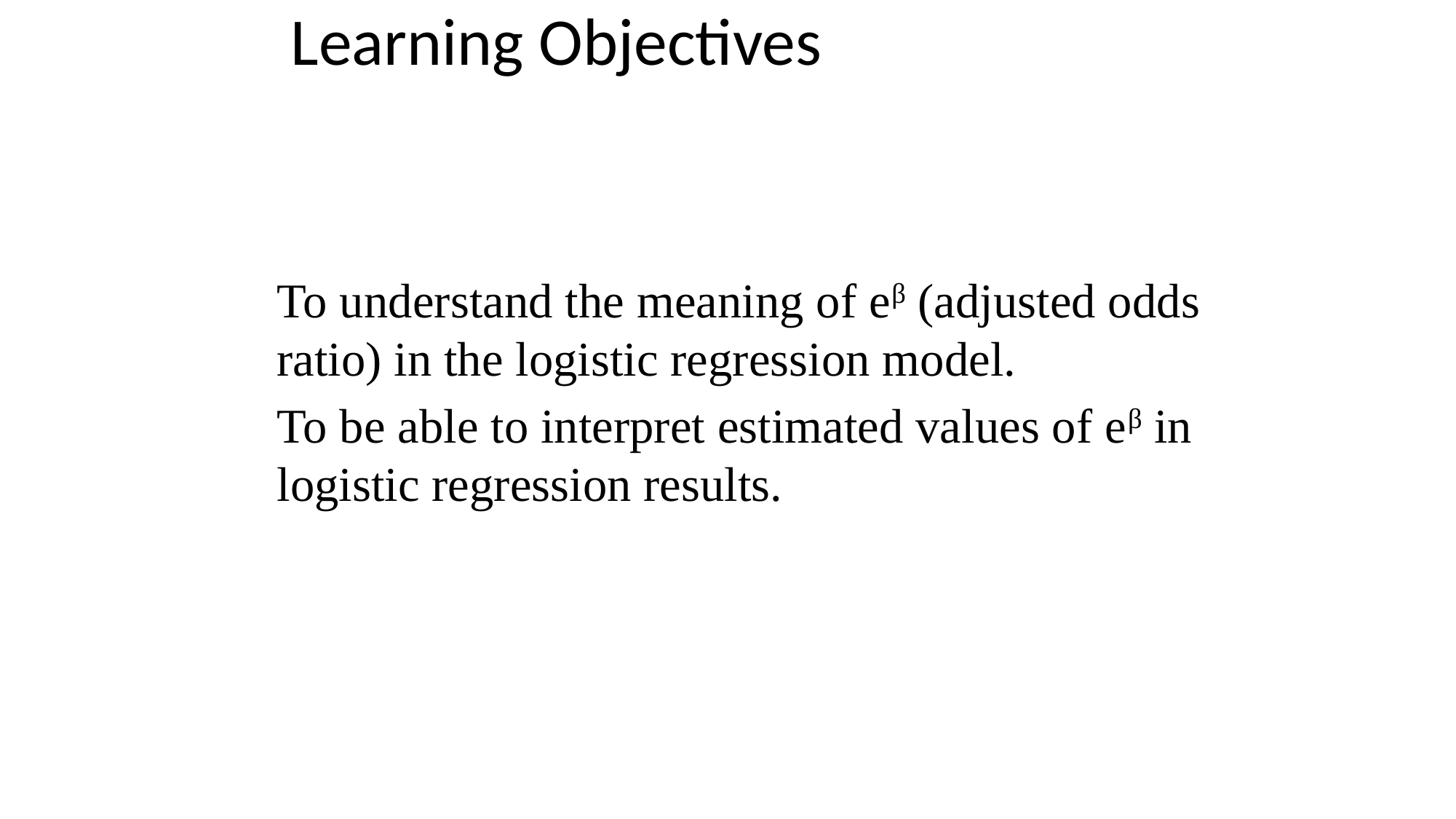

Learning Objectives
To understand the meaning of eβ (adjusted odds ratio) in the logistic regression model.
To be able to interpret estimated values of eβ in logistic regression results.